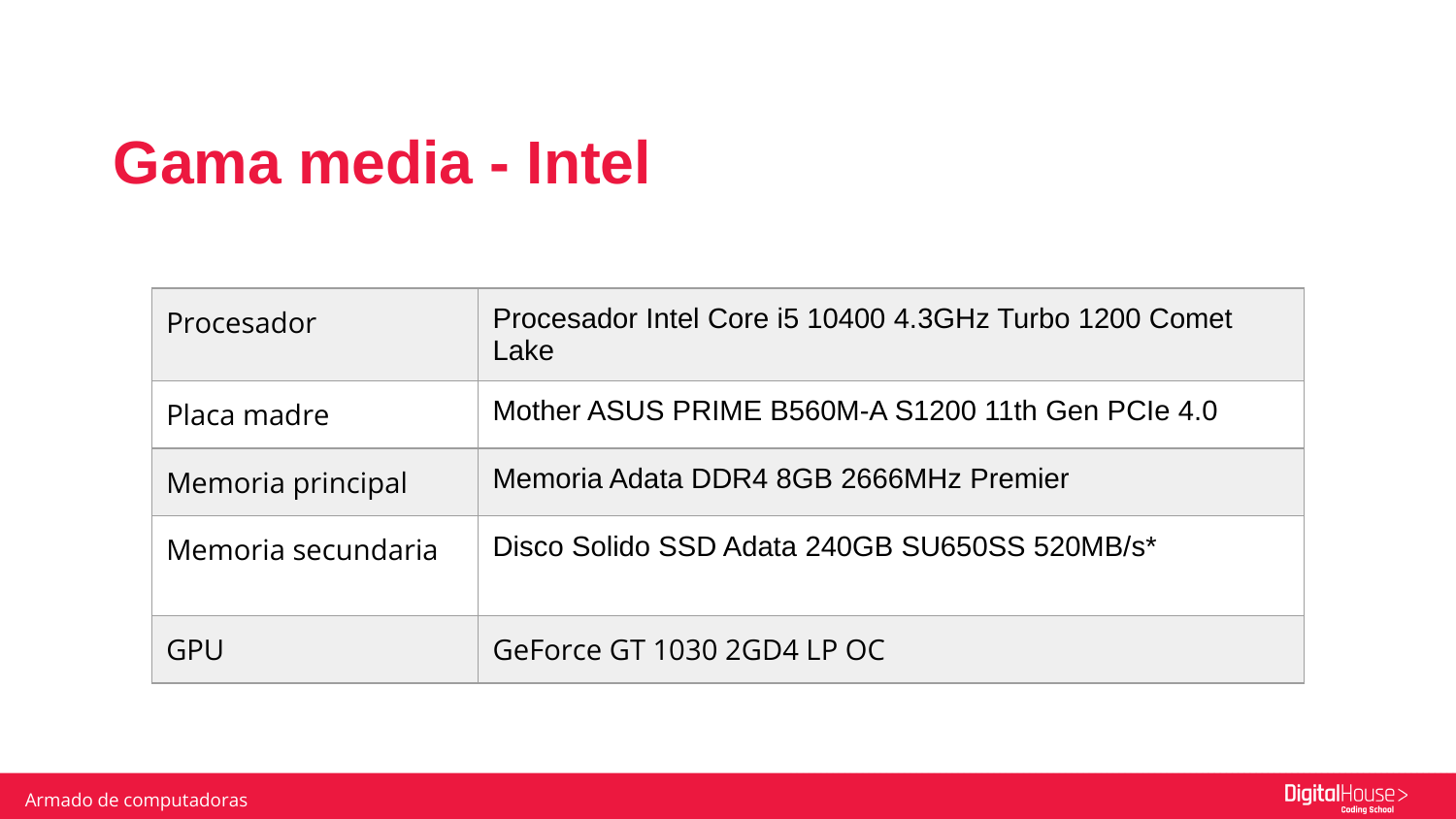

Gama media - Intel

| Procesador | Procesador Intel Core i5 10400 4.3GHz Turbo 1200 Comet Lake |
| --- | --- |
| Placa madre | Mother ASUS PRIME B560M-A S1200 11th Gen PCIe 4.0 |
| Memoria principal | Memoria Adata DDR4 8GB 2666MHz Premier |
| Memoria secundaria | Disco Solido SSD Adata 240GB SU650SS 520MB/s\* |
| GPU | GeForce GT 1030 2GD4 LP OC |